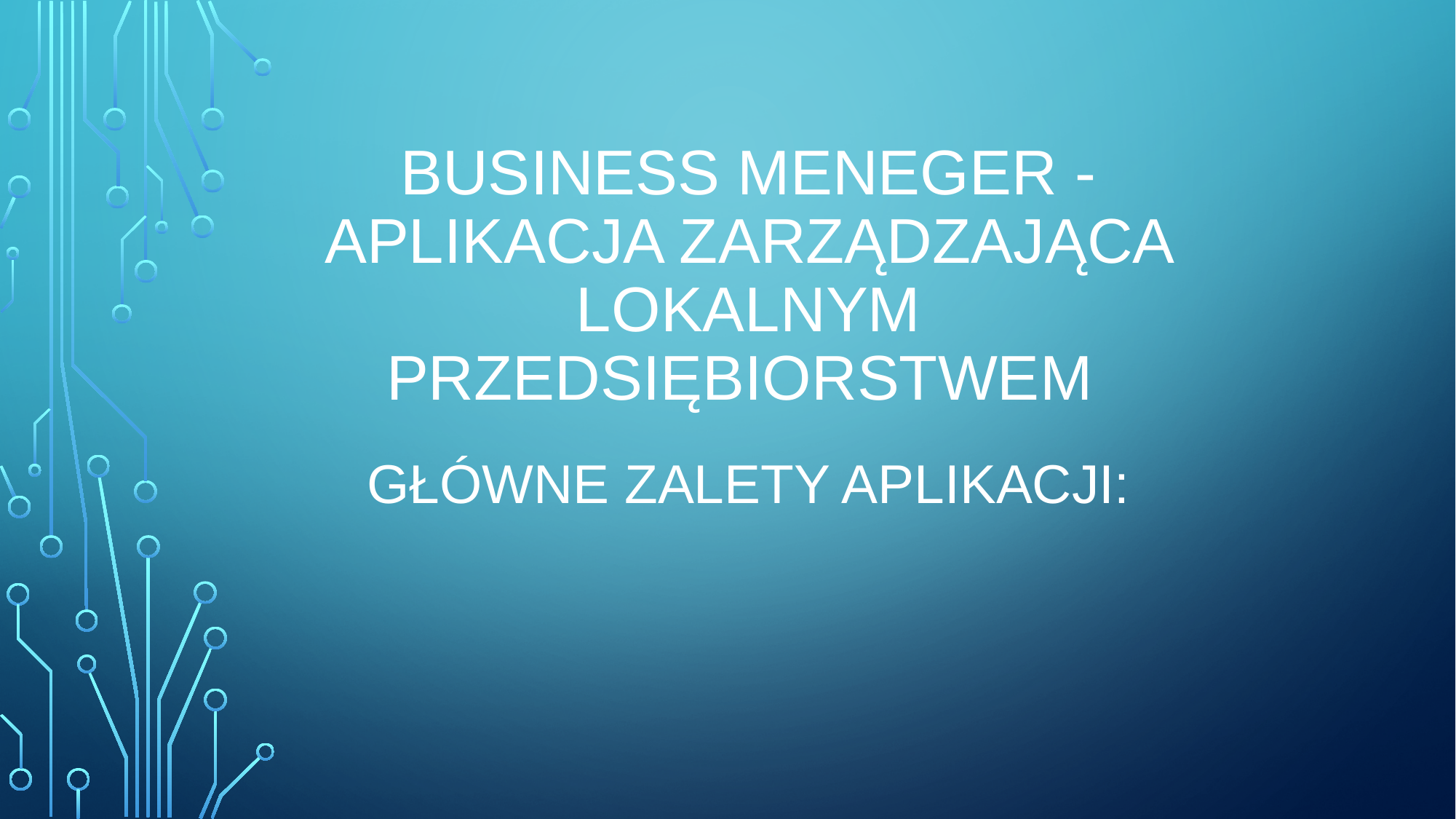

# Business Meneger - aplikacja zarządzająca lokalnym przedsiębiorstwem
Główne zalety aplikacji: